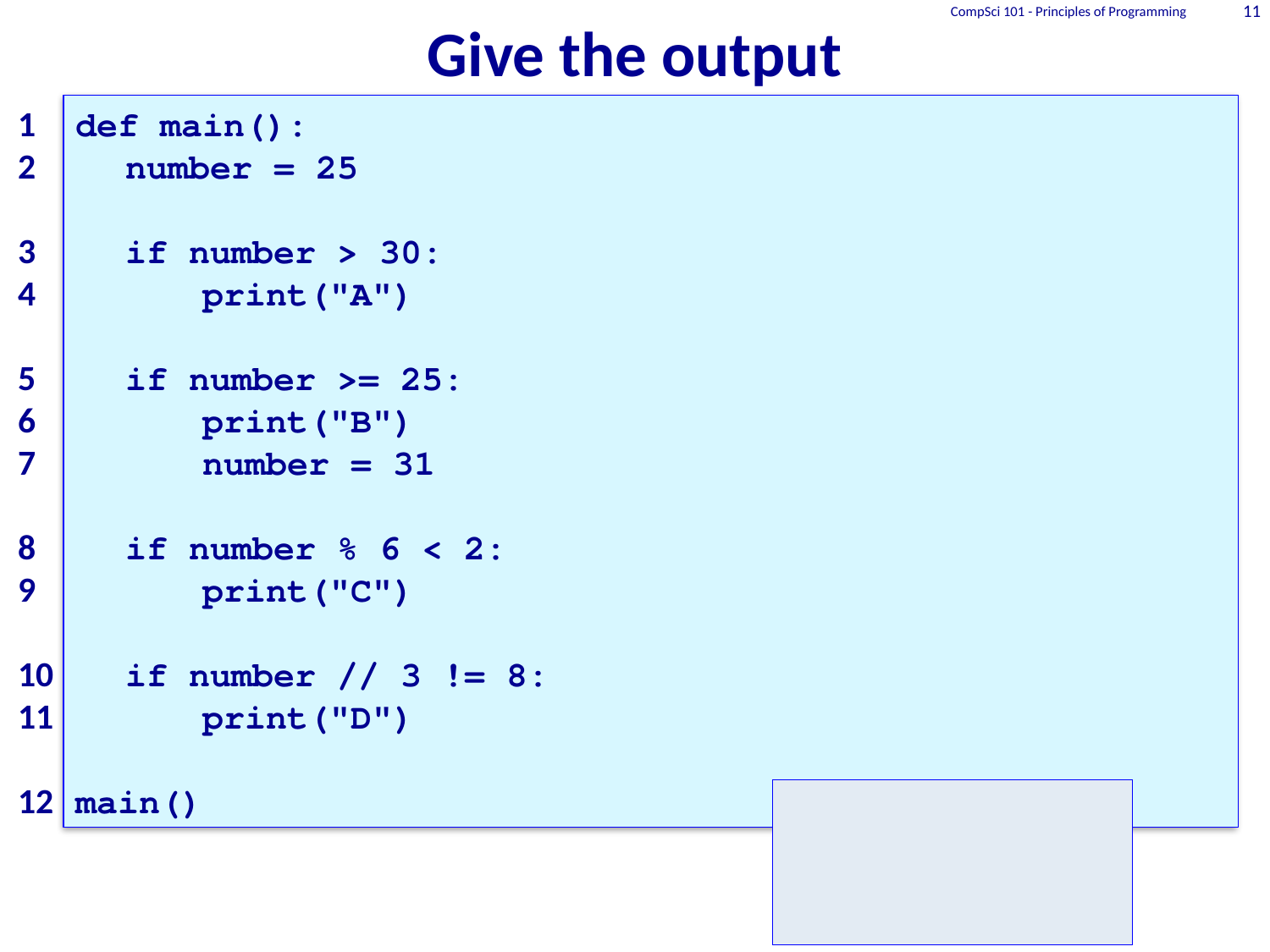

CompSci 101 - Principles of Programming
11
# Give the output
1
2

3
4

5
6
7

8
9

10
11

12
def main():
	number = 25

	if number > 30:
		print("A")

	if number >= 25:
		print("B")
		number = 31

	if number % 6 < 2:
		print("C")

	if number // 3 != 8:
		print("D")

main()